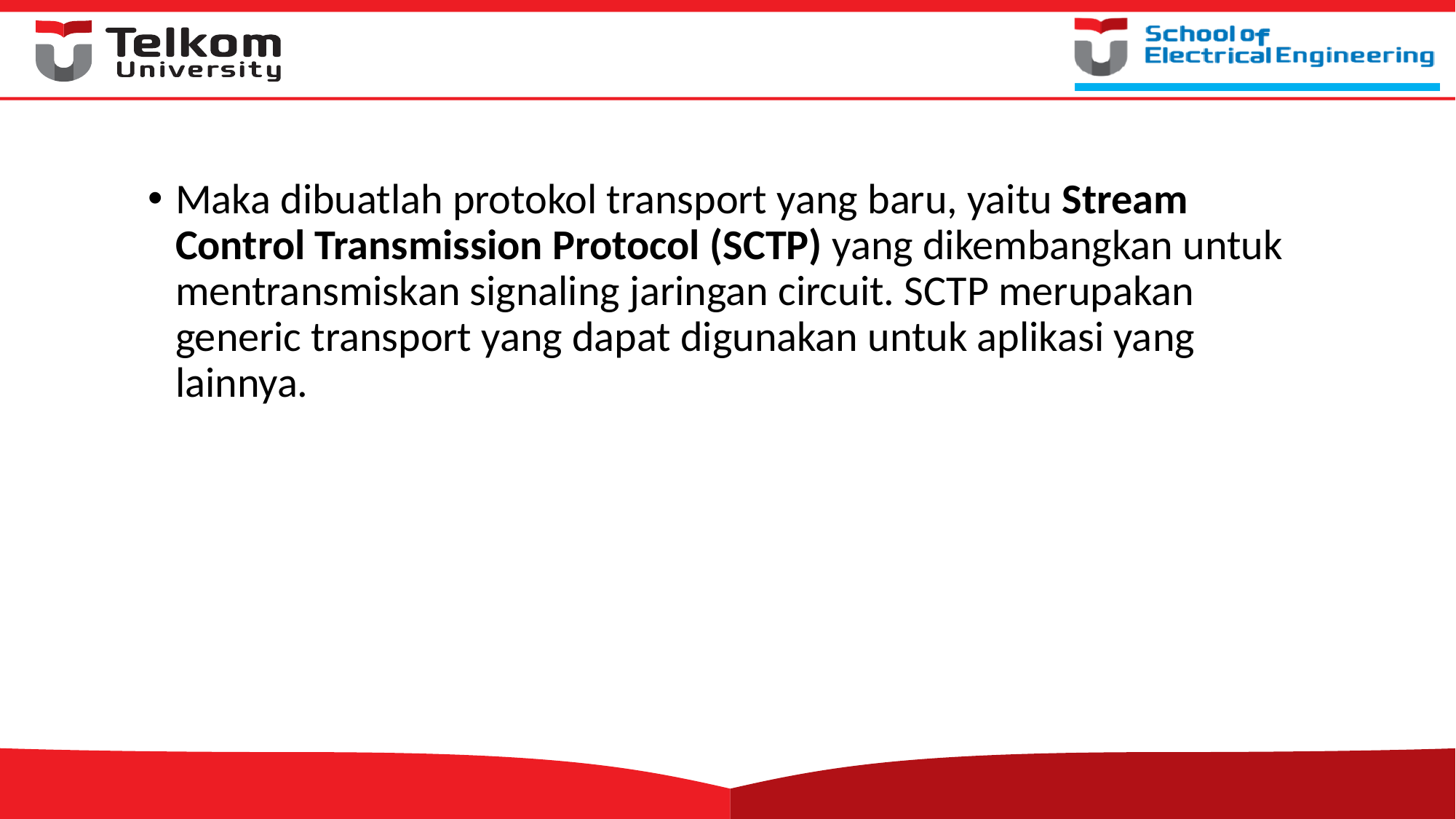

Maka dibuatlah protokol transport yang baru, yaitu Stream Control Transmission Protocol (SCTP) yang dikembangkan untuk mentransmiskan signaling jaringan circuit. SCTP merupakan generic transport yang dapat digunakan untuk aplikasi yang lainnya.